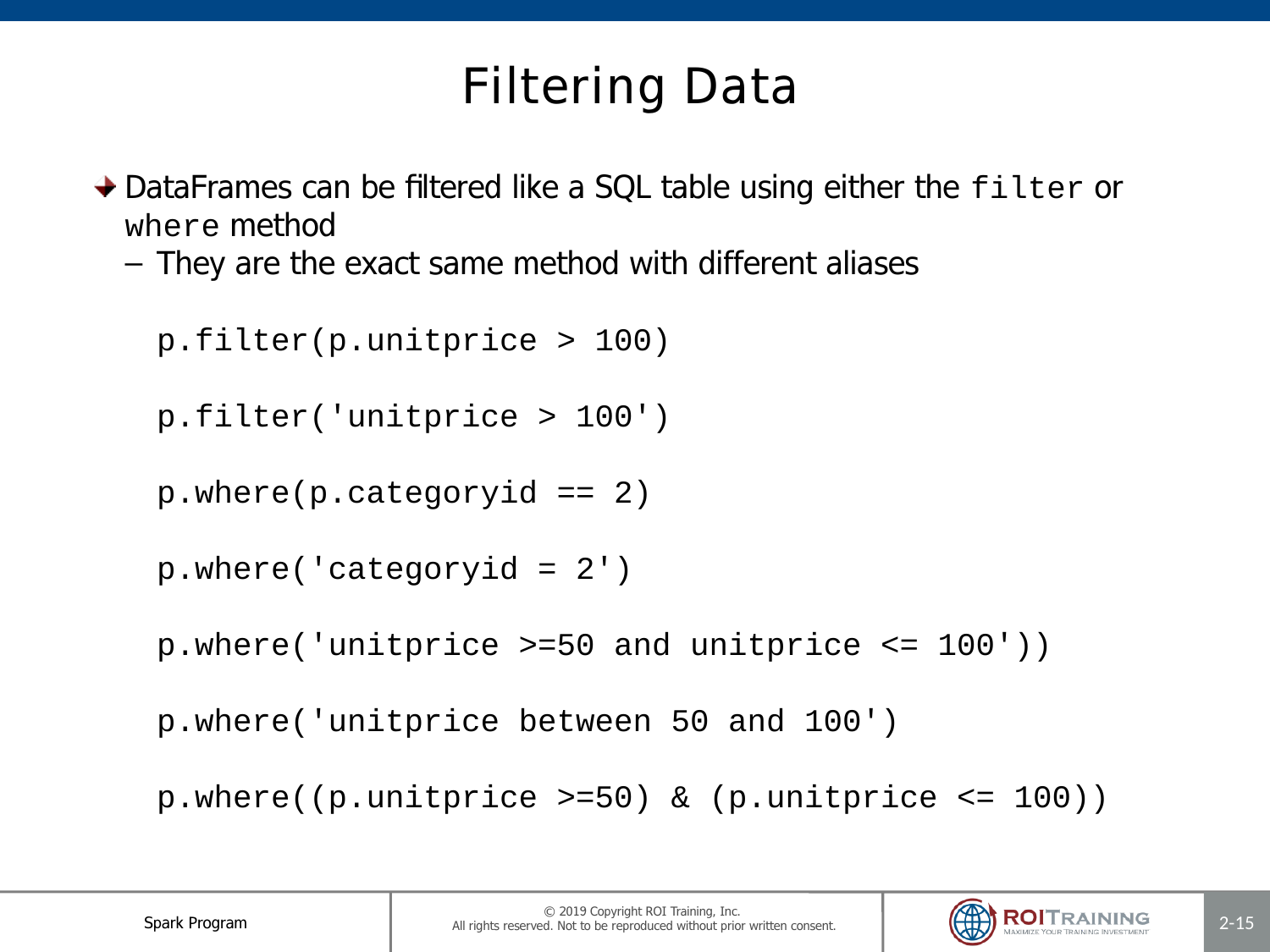

# Filtering Data
DataFrames can be filtered like a SQL table using either the filter or where method
They are the exact same method with different aliases
p.filter(p.unitprice > 100)
p.filter('unitprice > 100')
p.where(p.categoryid == 2)
p.where('categoryid = 2')
p.where('unitprice >=50 and unitprice <= 100'))
p.where('unitprice between 50 and 100')
p.where((p.unitprice >=50) & (p.unitprice <= 100))